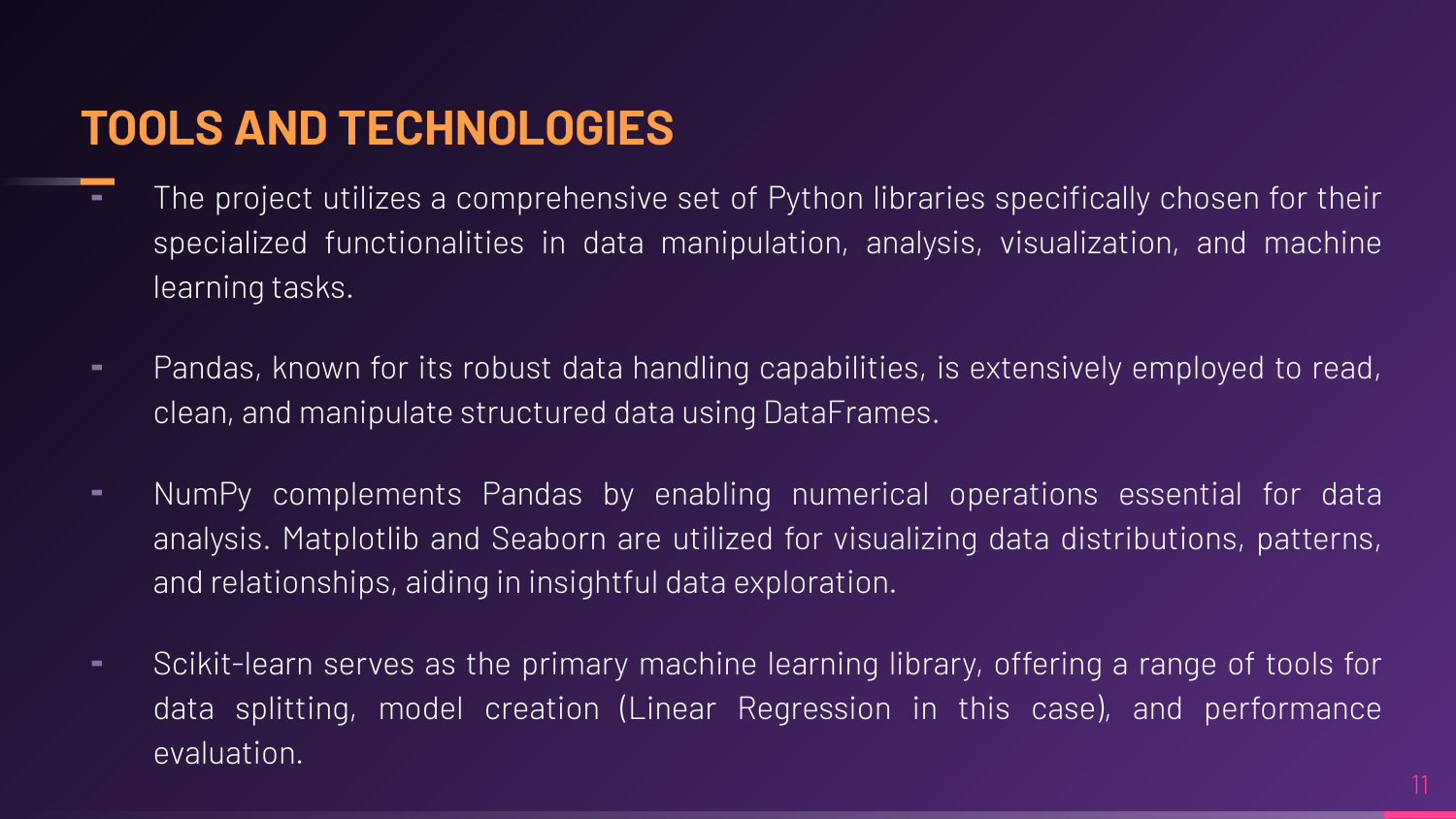

# TOOLS AND TECHNOLOGIES
The project utilizes a comprehensive set of Python libraries specifically chosen for their specialized functionalities in data manipulation, analysis, visualization, and machine learning tasks.
Pandas, known for its robust data handling capabilities, is extensively employed to read, clean, and manipulate structured data using DataFrames.
NumPy complements Pandas by enabling numerical operations essential for data analysis. Matplotlib and Seaborn are utilized for visualizing data distributions, patterns, and relationships, aiding in insightful data exploration.
Scikit-learn serves as the primary machine learning library, offering a range of tools for data splitting, model creation (Linear Regression in this case), and performance evaluation.
11